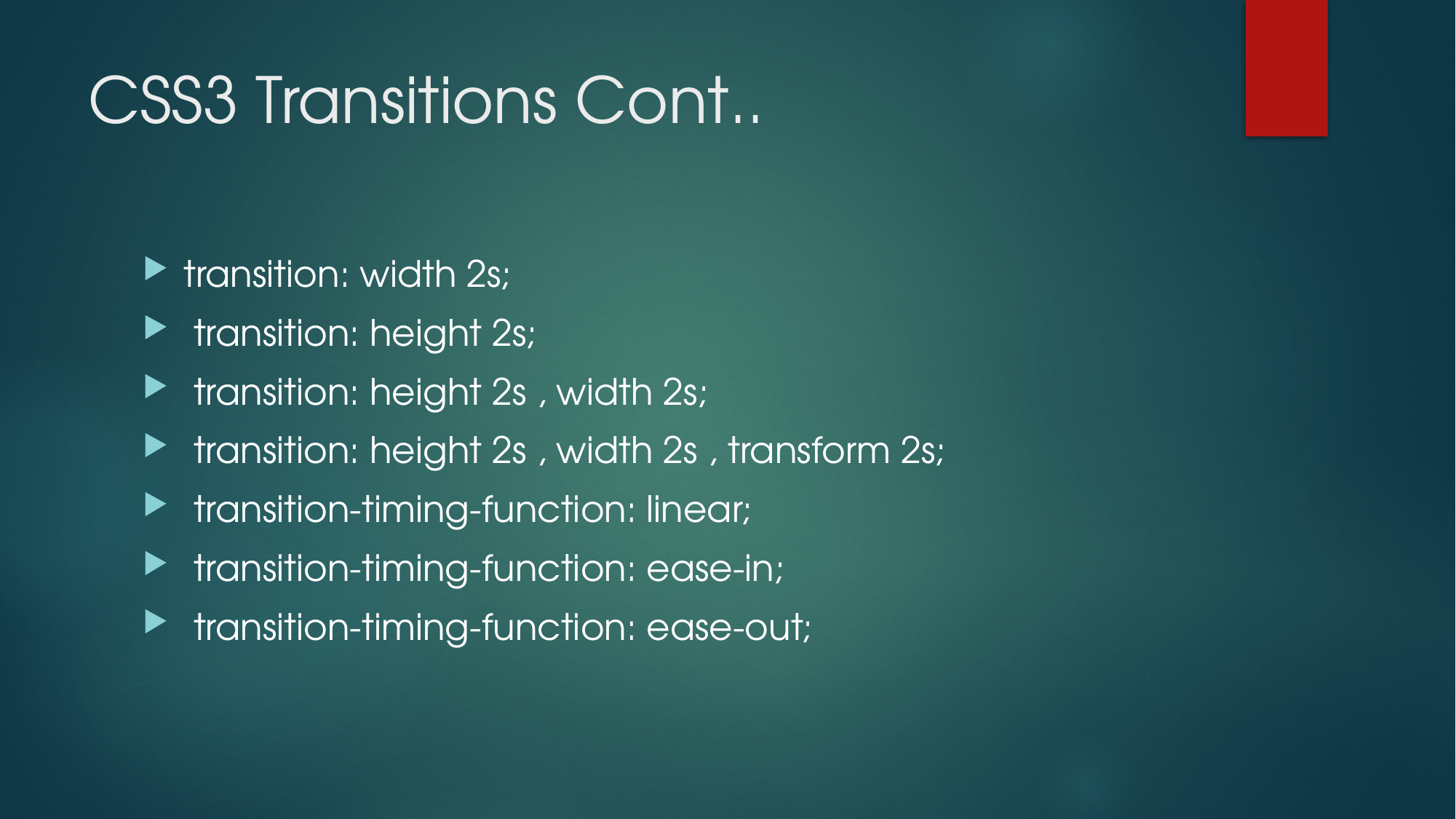

# CSS3 Transitions Cont..
transition: width 2s;
 transition: height 2s;
 transition: height 2s , width 2s;
 transition: height 2s , width 2s , transform 2s;
 transition-timing-function: linear;
 transition-timing-function: ease-in;
 transition-timing-function: ease-out;